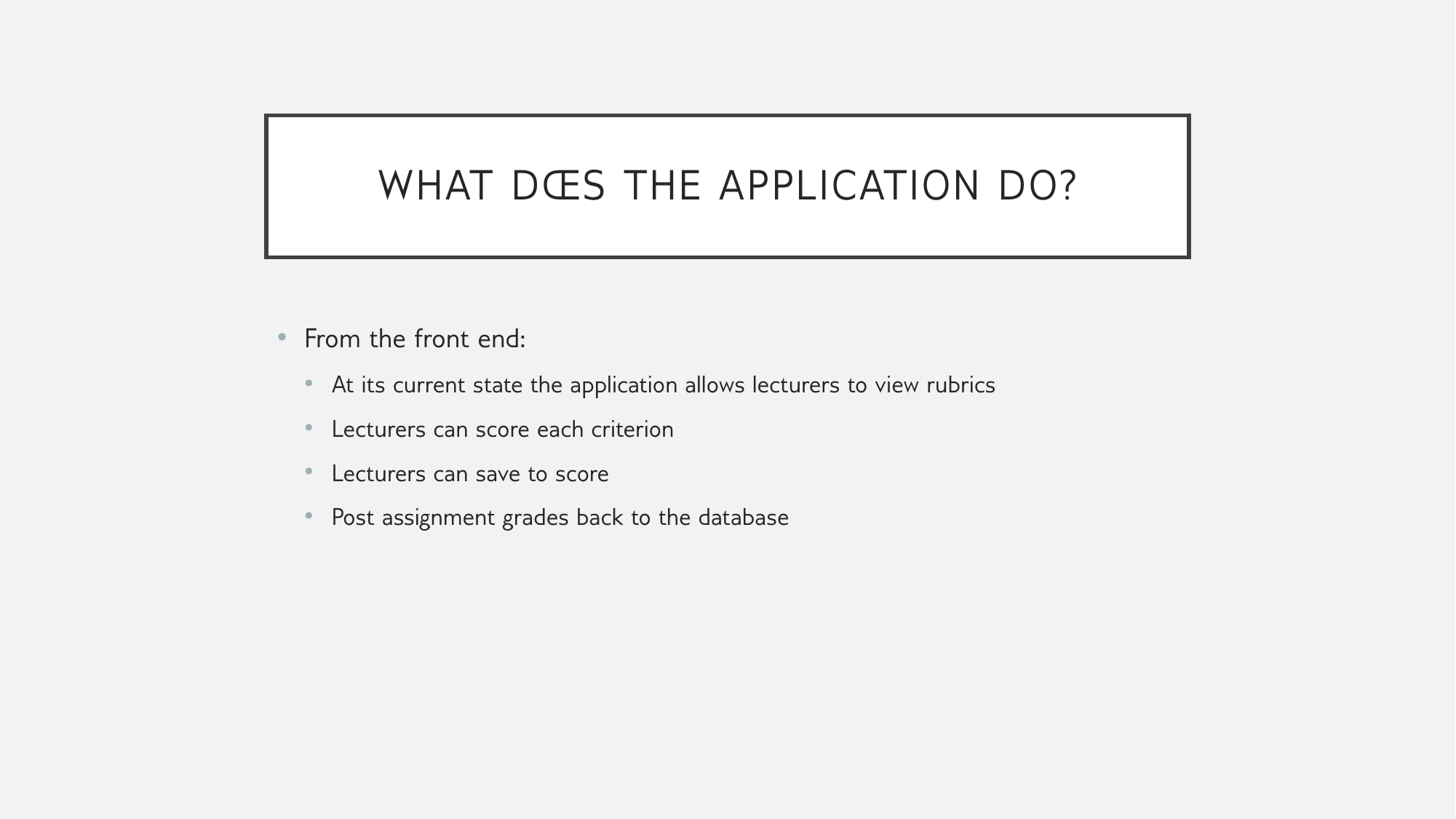

# What does the application do?
From the front end:
At its current state the application allows lecturers to view rubrics
Lecturers can score each criterion
Lecturers can save to score
Post assignment grades back to the database